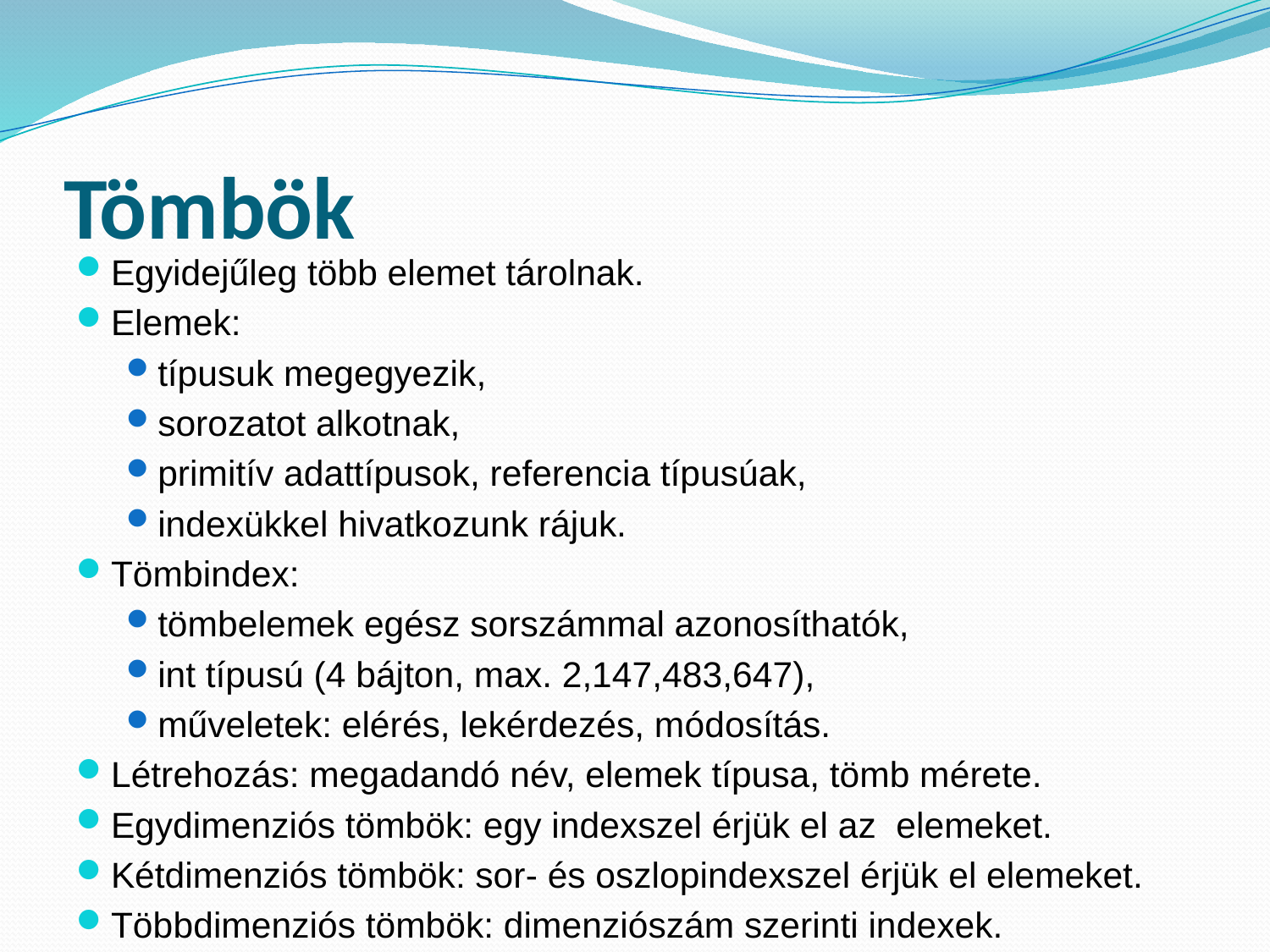

# Tömbök
Egyidejűleg több elemet tárolnak.
Elemek:
típusuk megegyezik,
sorozatot alkotnak,
primitív adattípusok, referencia típusúak,
indexükkel hivatkozunk rájuk.
Tömbindex:
tömbelemek egész sorszámmal azonosíthatók,
int típusú (4 bájton, max. 2,147,483,647),
műveletek: elérés, lekérdezés, módosítás.
Létrehozás: megadandó név, elemek típusa, tömb mérete.
Egydimenziós tömbök: egy indexszel érjük el az  elemeket.
Kétdimenziós tömbök: sor- és oszlopindexszel érjük el elemeket.
Többdimenziós tömbök: dimenziószám szerinti indexek.